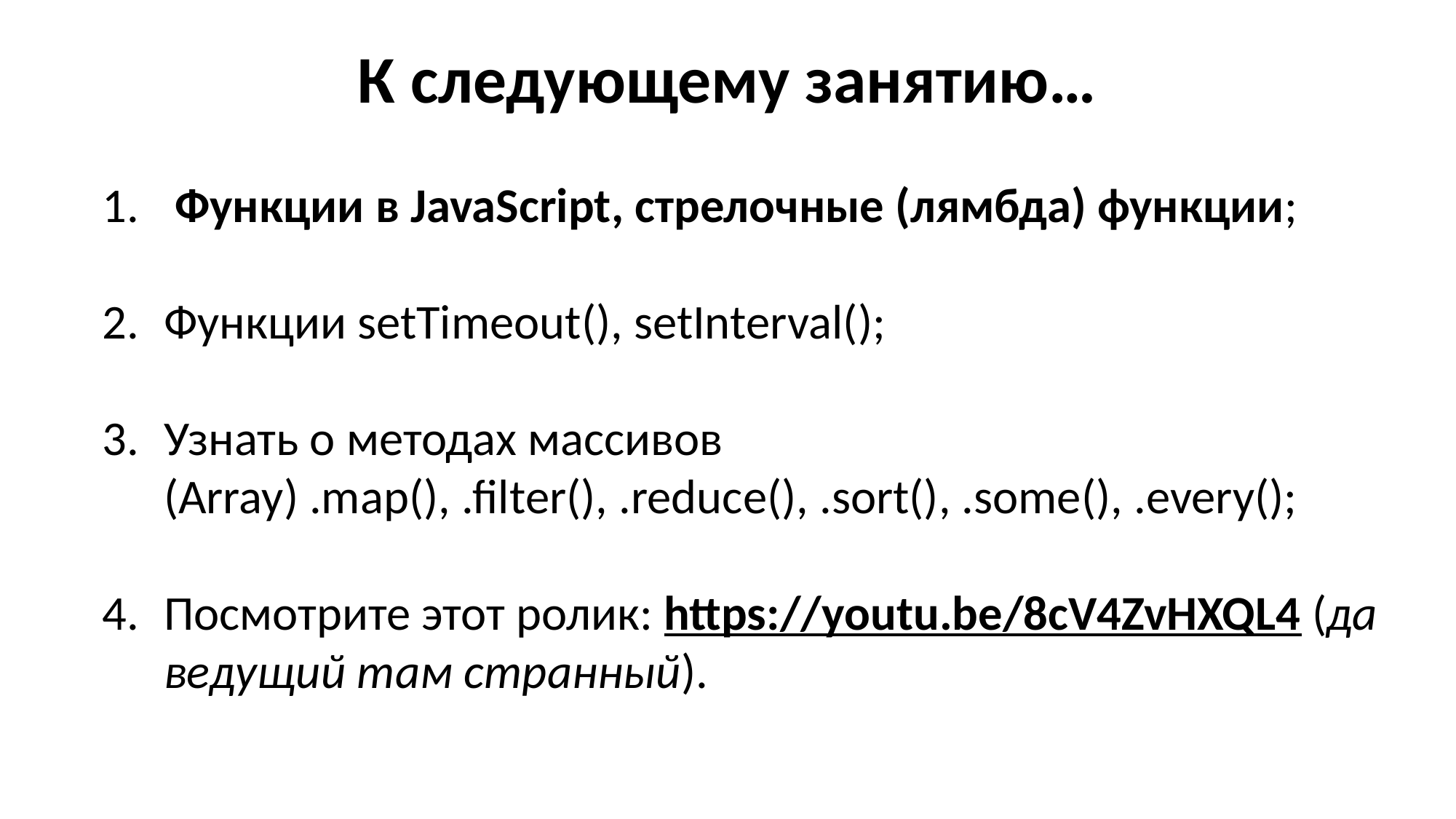

К следующему занятию…
 Функции в JavaScript, стрелочные (лямбда) функции;
Функции setTimeout(), setInterval();
Узнать о методах массивов (Array) .map(), .filter(), .reduce(), .sort(), .some(), .every();

Посмотрите этот ролик: https://youtu.be/8cV4ZvHXQL4 (да ведущий там странный).